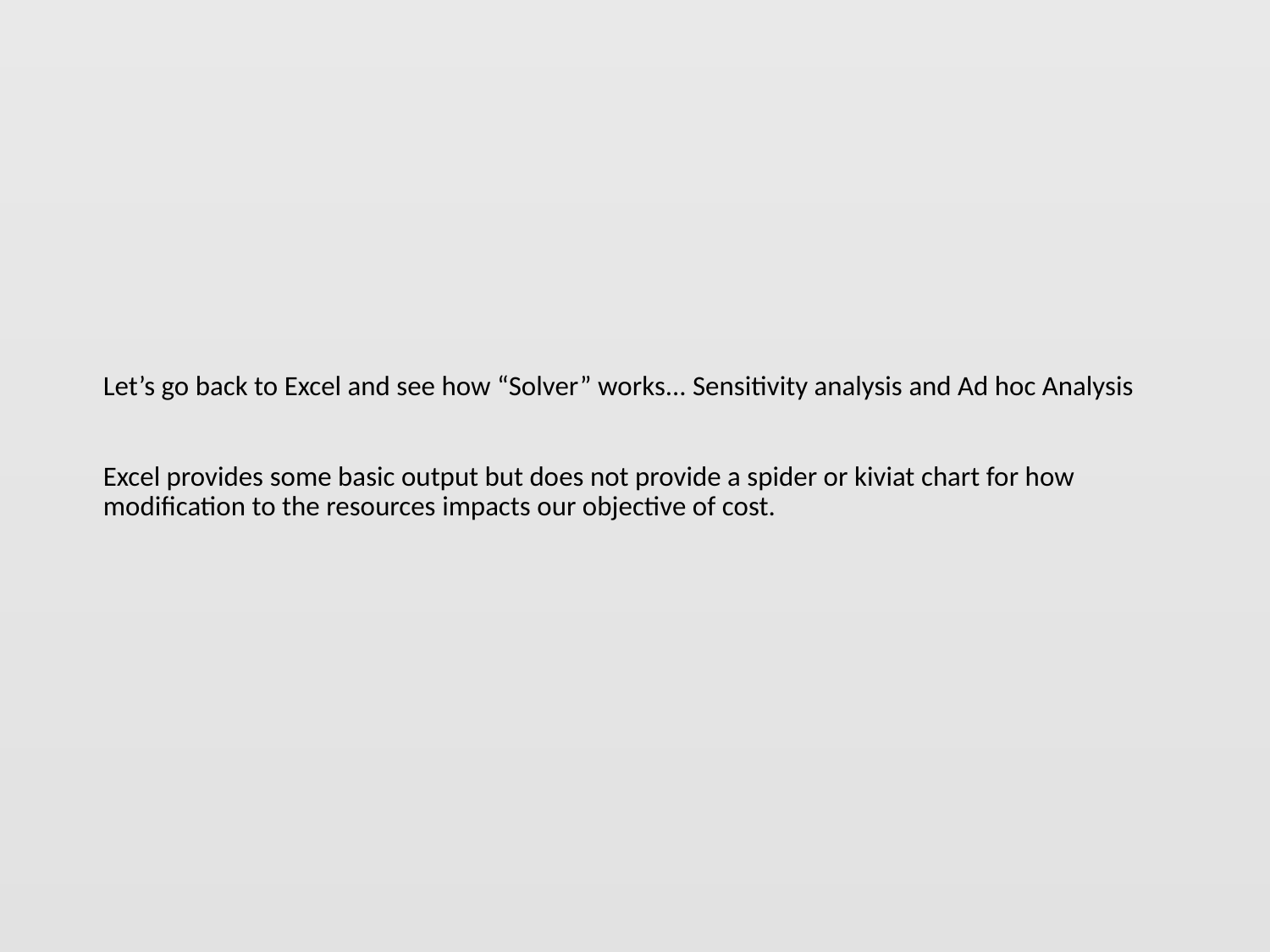

# Let’s go back to Excel and see how “Solver” works... Sensitivity analysis and Ad hoc Analysis Excel provides some basic output but does not provide a spider or kiviat chart for how modification to the resources impacts our objective of cost.